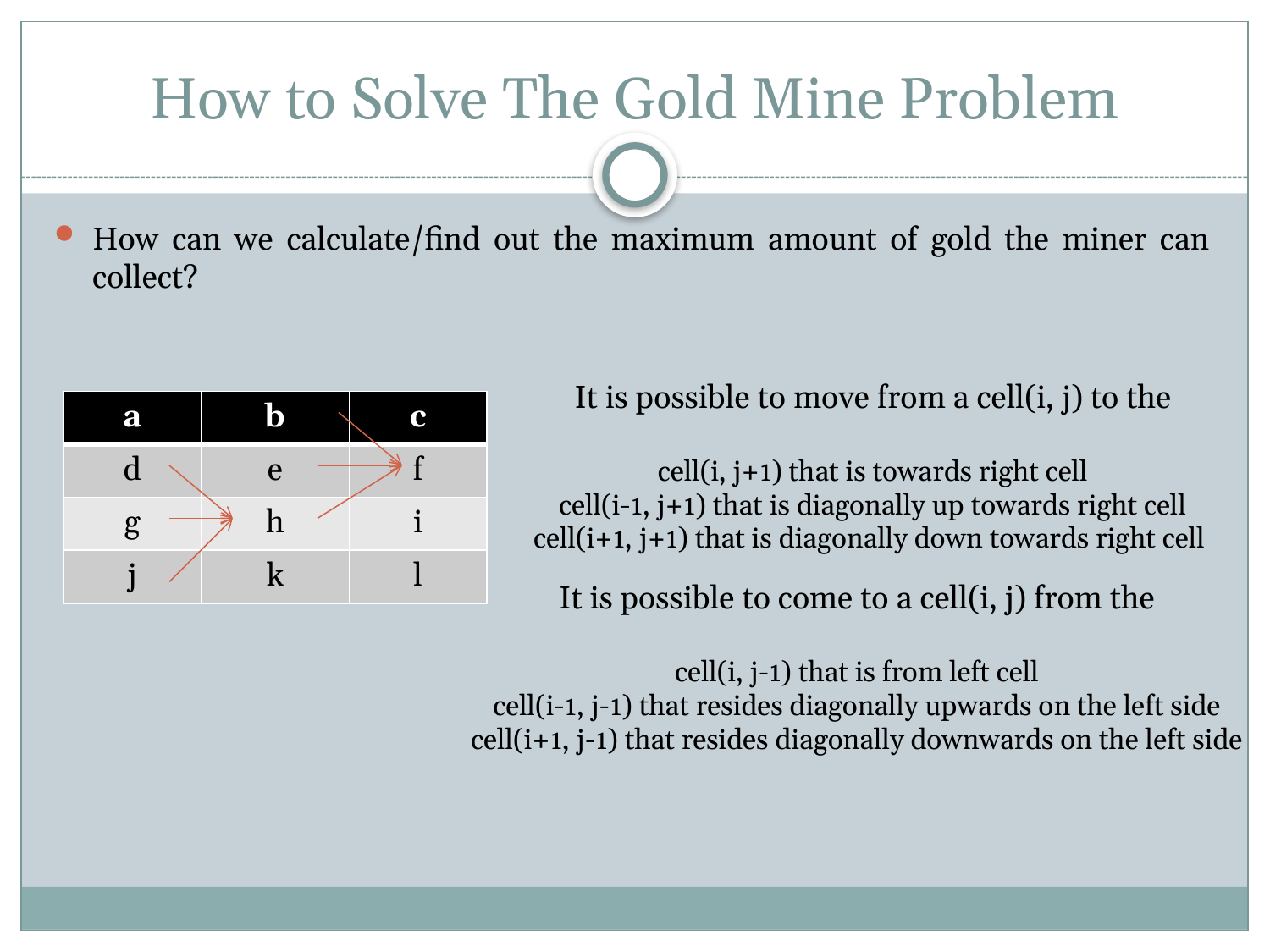

# How to Solve The Gold Mine Problem
How can we calculate/find out the maximum amount of gold the miner can collect?
It is possible to move from a cell(i, j) to the

cell(i, j+1) that is towards right cell
cell(i-1, j+1) that is diagonally up towards right cell
cell(i+1, j+1) that is diagonally down towards right cell
| a | b | c |
| --- | --- | --- |
| d | e | f |
| g | h | i |
| j | k | l |
It is possible to come to a cell(i, j) from the

cell(i, j-1) that is from left cell
cell(i-1, j-1) that resides diagonally upwards on the left side
cell(i+1, j-1) that resides diagonally downwards on the left side